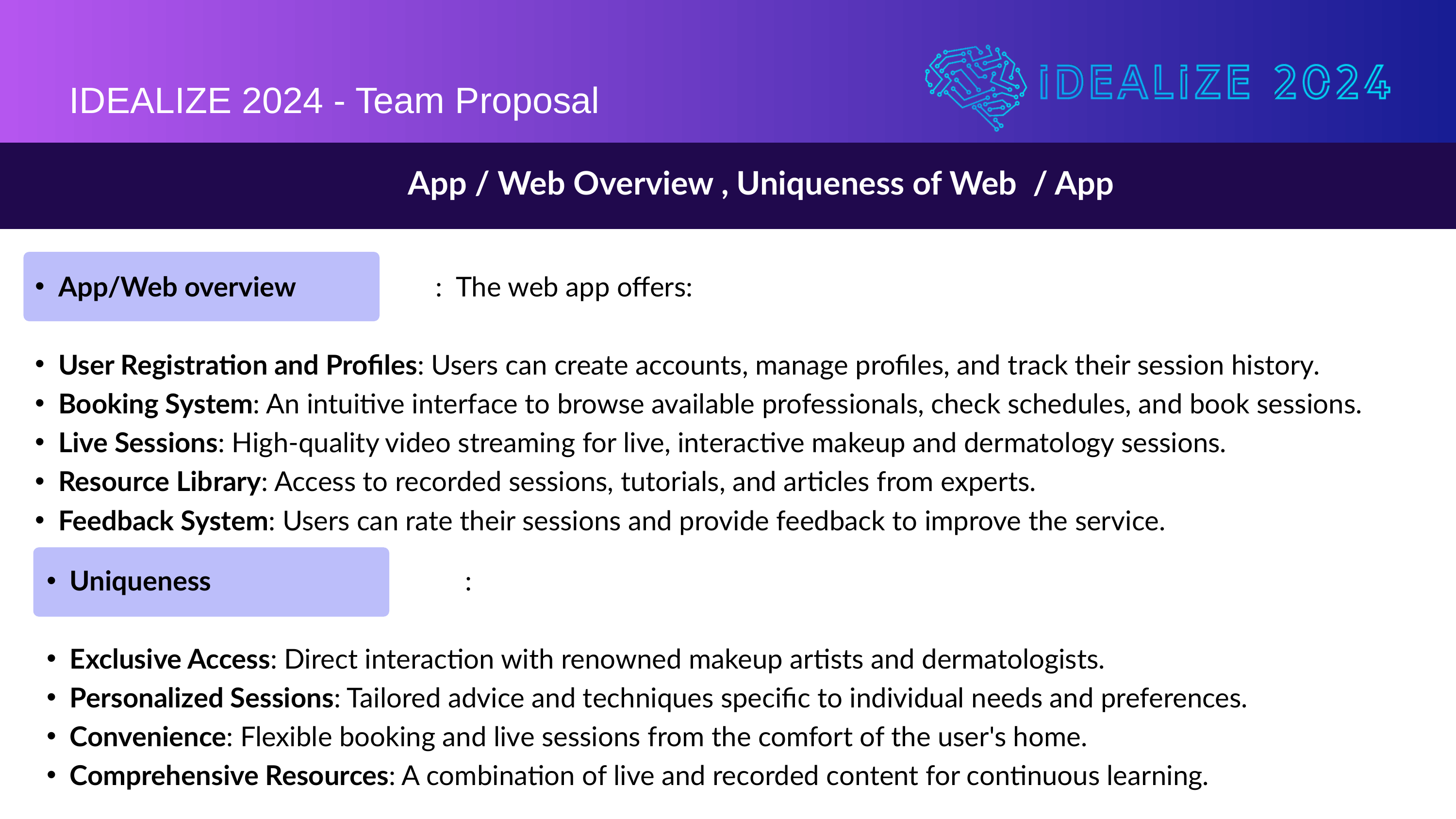

IDEALIZE 2024 - Team Proposal

App / Web Overview , Uniqueness of Web  / App

App/Web overview                     :  The web app offers:

User Registration and Profiles: Users can create accounts, manage profiles, and track their session history.
Booking System: An intuitive interface to browse available professionals, check schedules, and book sessions.
Live Sessions: High-quality video streaming for live, interactive makeup and dermatology sessions.
Resource Library: Access to recorded sessions, tutorials, and articles from experts.
Feedback System: Users can rate their sessions and provide feedback to improve the service.

Uniqueness                                      :

Exclusive Access: Direct interaction with renowned makeup artists and dermatologists.
Personalized Sessions: Tailored advice and techniques specific to individual needs and preferences.
Convenience: Flexible booking and live sessions from the comfort of the user's home.
Comprehensive Resources: A combination of live and recorded content for continuous learning.